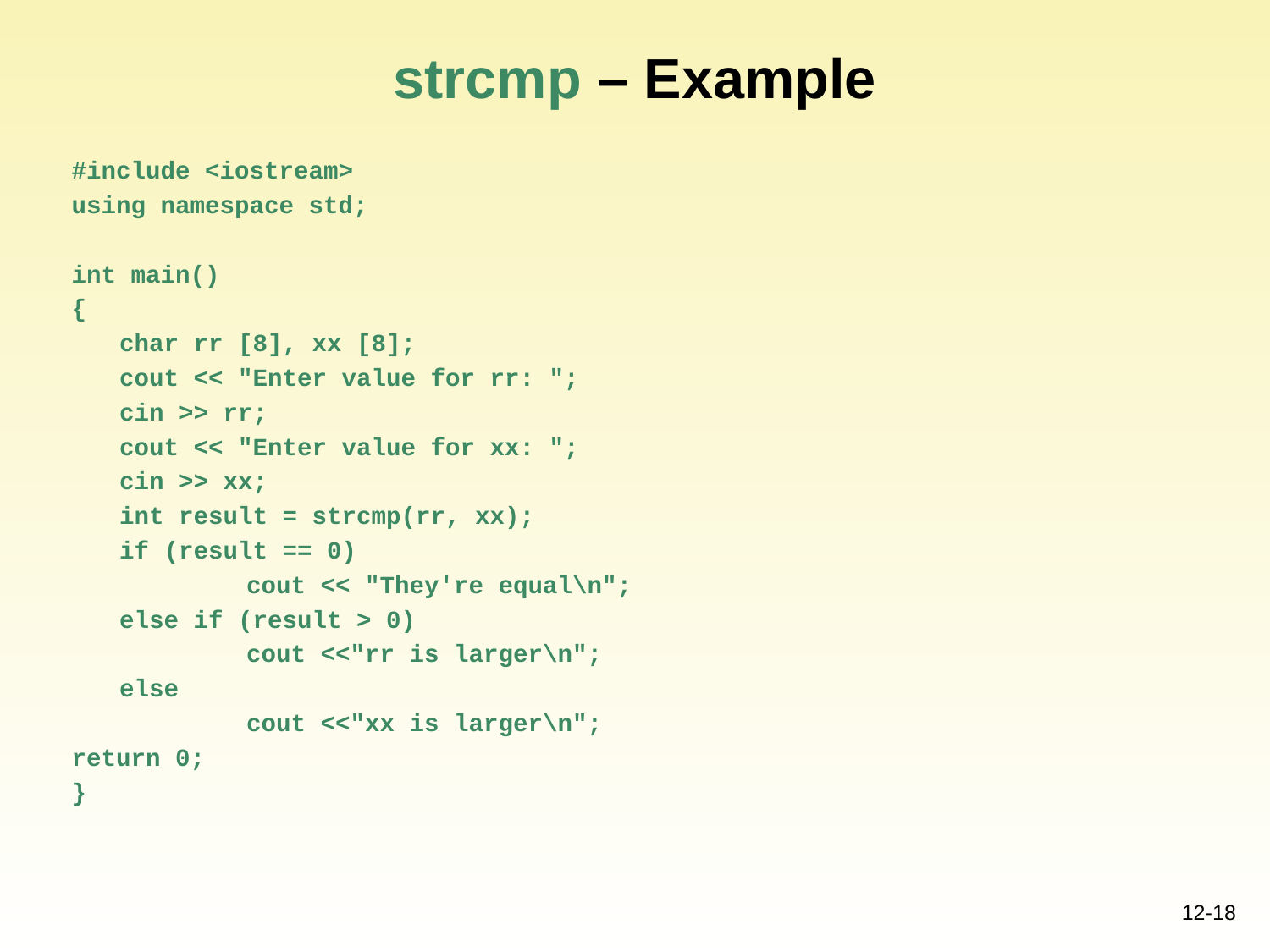

# strcmp – Example
#include <iostream>
using namespace std;

int main()
{
	char rr [8], xx [8];
	cout << "Enter value for rr: ";
	cin >> rr;
	cout << "Enter value for xx: ";
	cin >> xx;
	int result = strcmp(rr, xx);
	if (result == 0)
		cout << "They're equal\n";
	else if (result > 0)
		cout <<"rr is larger\n";
	else
		cout <<"xx is larger\n";
return 0;
}

12-18